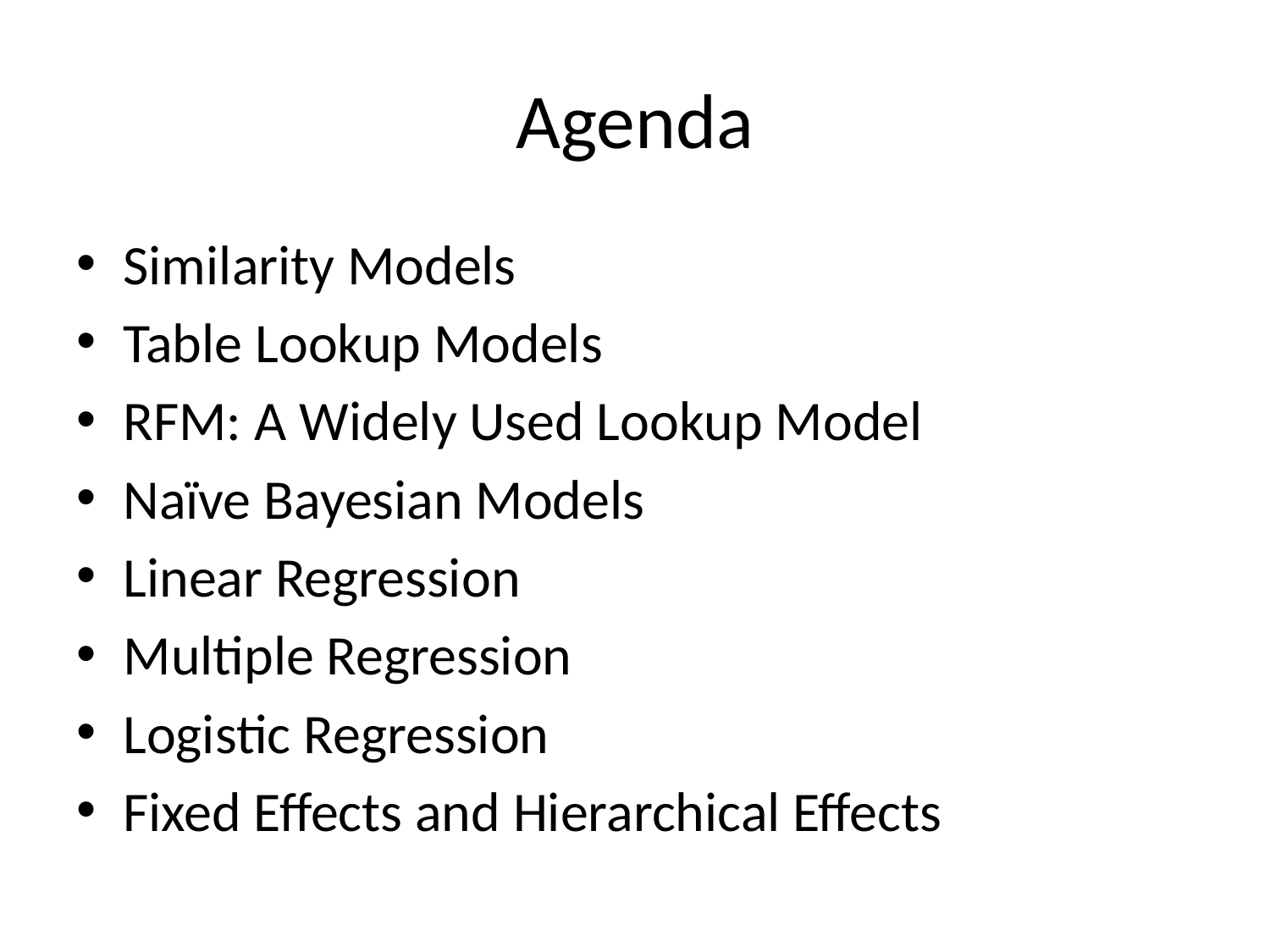

# Agenda
Similarity Models
Table Lookup Models
RFM: A Widely Used Lookup Model
Naïve Bayesian Models
Linear Regression
Multiple Regression
Logistic Regression
Fixed Effects and Hierarchical Effects